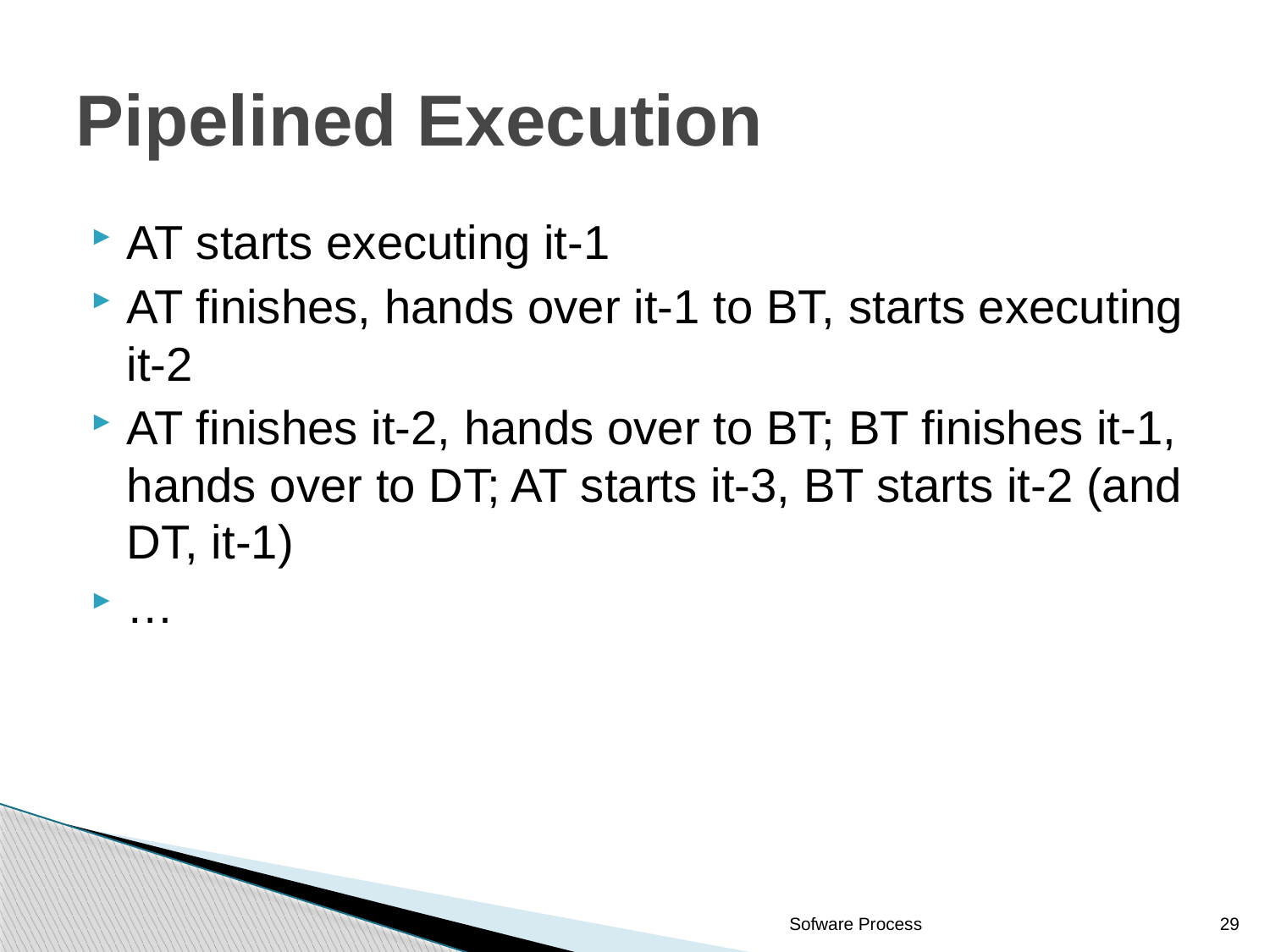

# Pipelined Execution
AT starts executing it-1
AT finishes, hands over it-1 to BT, starts executing it-2
AT finishes it-2, hands over to BT; BT finishes it-1, hands over to DT; AT starts it-3, BT starts it-2 (and DT, it-1)
…
Sofware Process
29